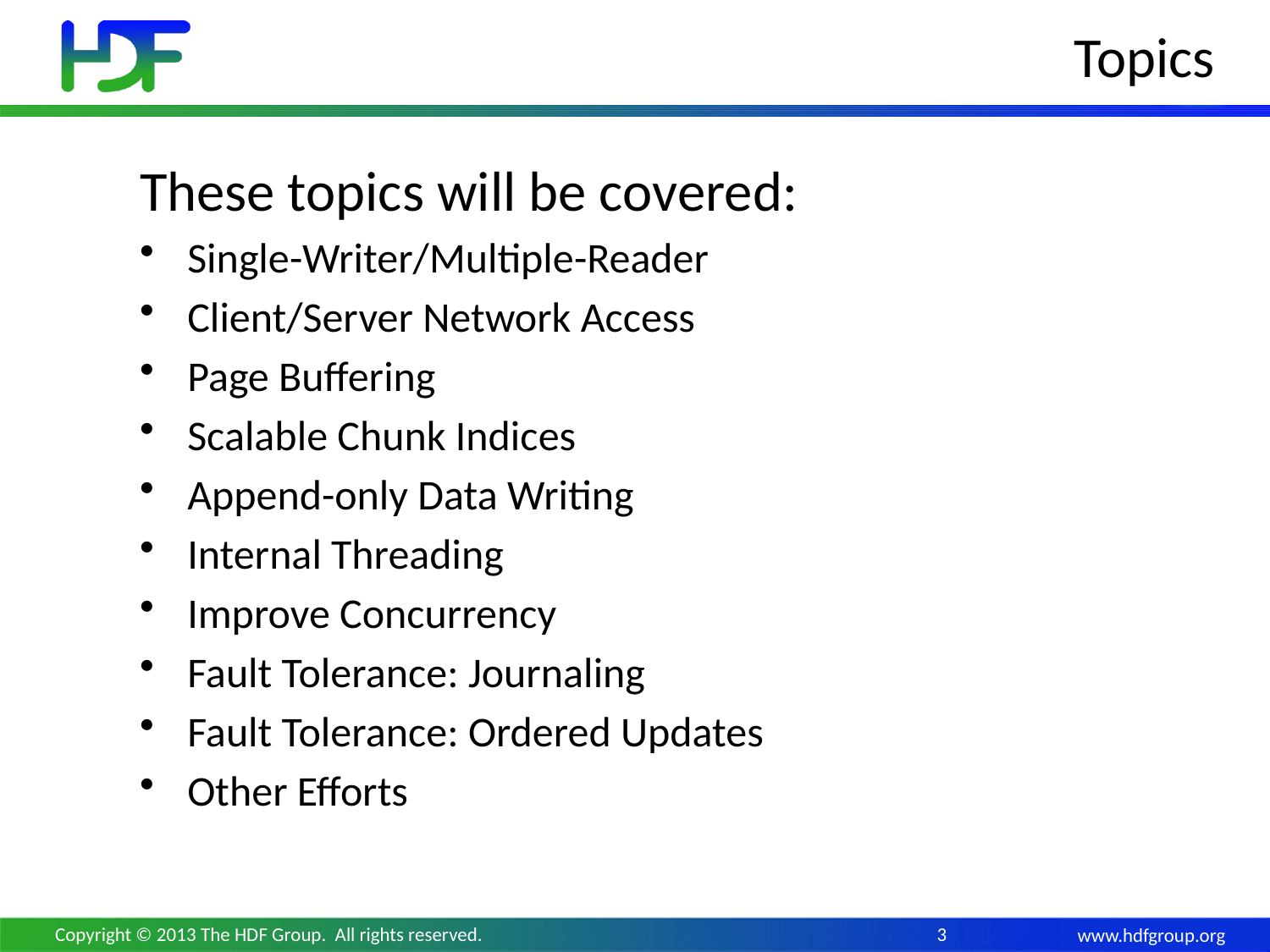

# Topics
These topics will be covered:
Single-Writer/Multiple-Reader
Client/Server Network Access
Page Buffering
Scalable Chunk Indices
Append-only Data Writing
Internal Threading
Improve Concurrency
Fault Tolerance: Journaling
Fault Tolerance: Ordered Updates
Other Efforts

Copyright © 2013 The HDF Group.  All rights reserved.
3